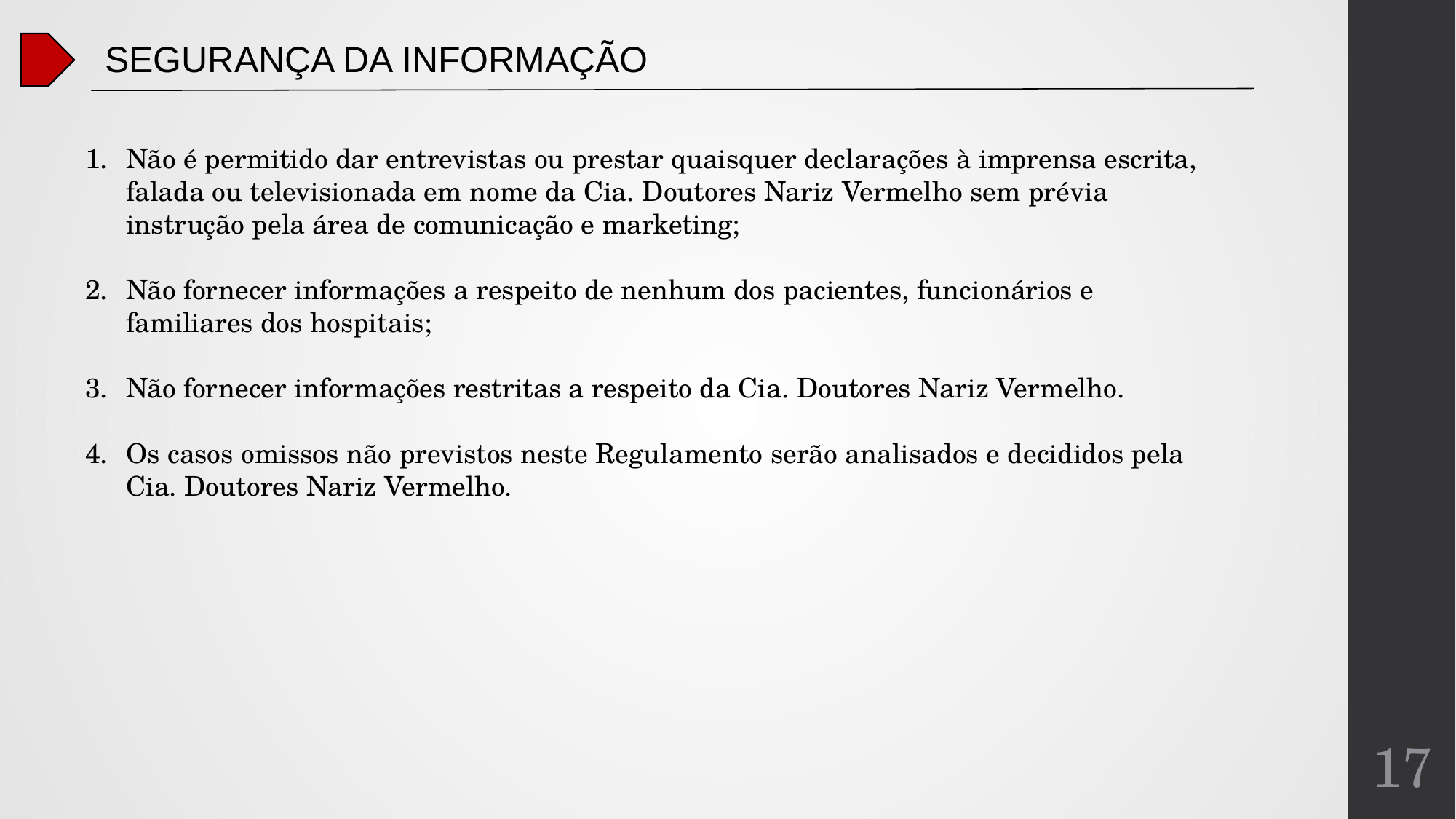

SEGURANÇA DA INFORMAÇÃO

Não é permitido dar entrevistas ou prestar quaisquer declarações à imprensa escrita, falada ou televisionada em nome da Cia. Doutores Nariz Vermelho sem prévia instrução pela área de comunicação e marketing;
Não fornecer informações a respeito de nenhum dos pacientes, funcionários e familiares dos hospitais;
Não fornecer informações restritas a respeito da Cia. Doutores Nariz Vermelho.
Os casos omissos não previstos neste Regulamento serão analisados e decididos pela Cia. Doutores Nariz Vermelho.
17